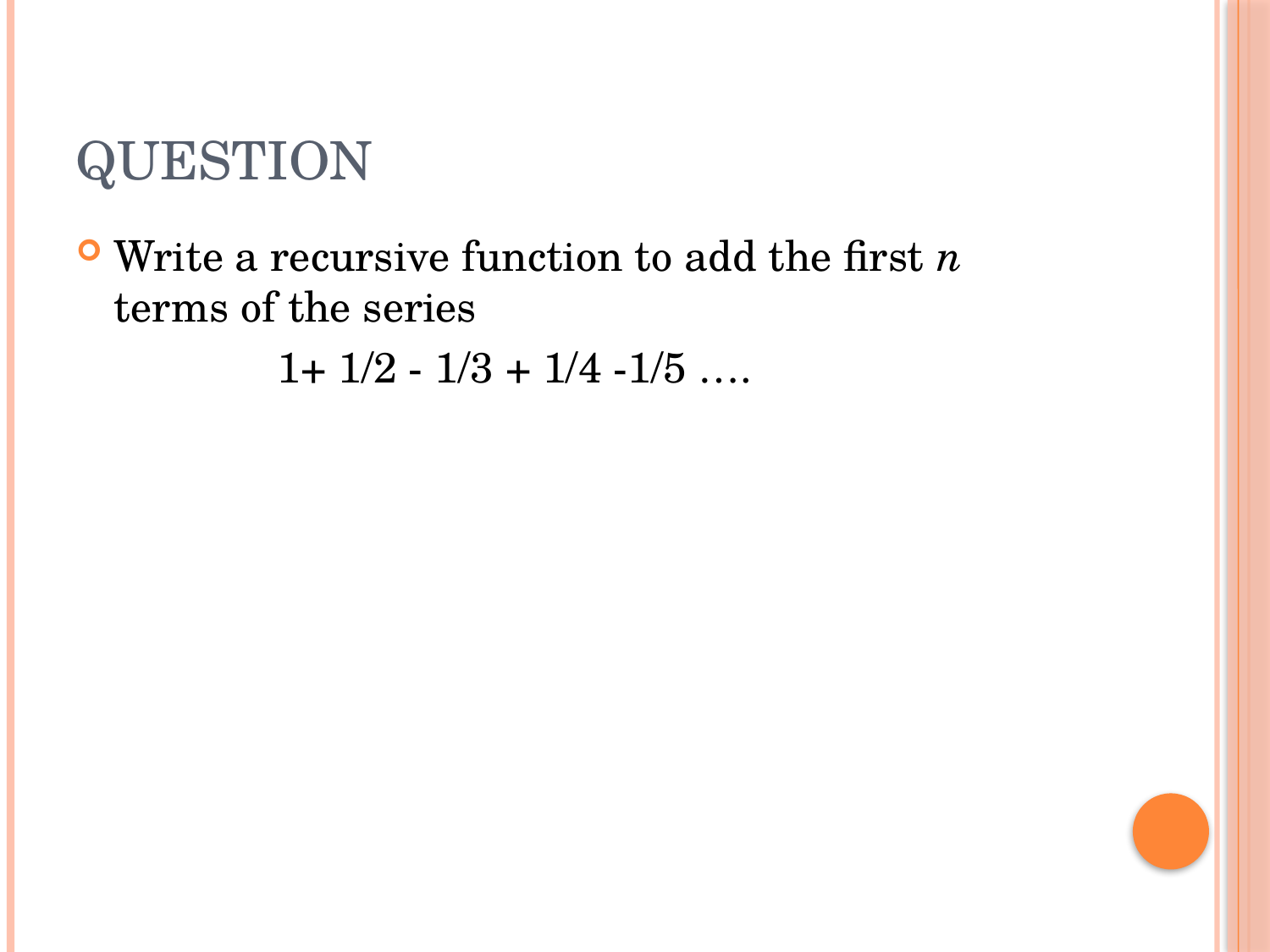

# Question
Write a recursive function to add the first n terms of the series
                 1+ 1/2 - 1/3 + 1/4 -1/5 ….